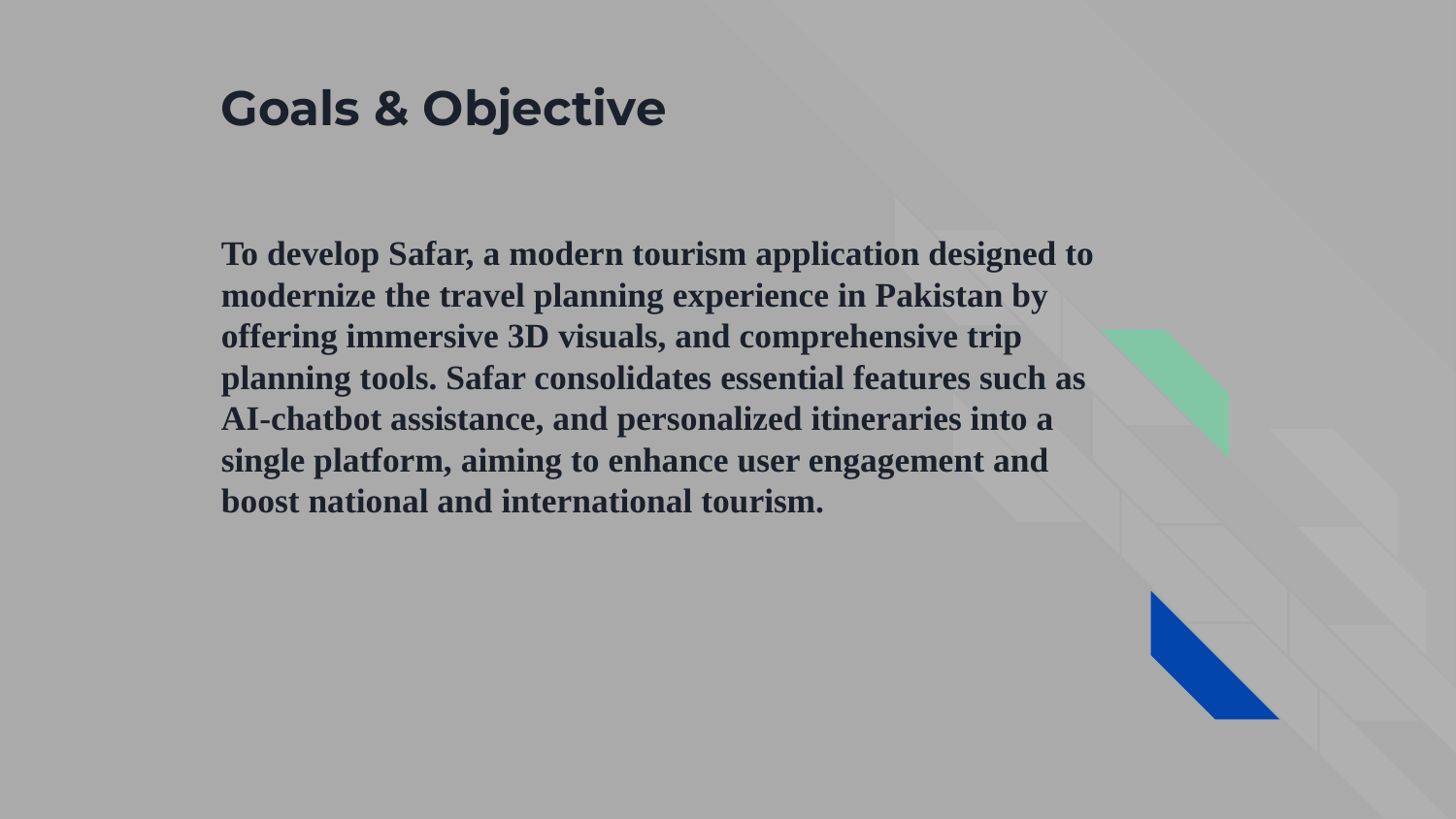

# Goals & Objective
To develop Safar, a modern tourism application designed to modernize the travel planning experience in Pakistan by offering immersive 3D visuals, and comprehensive trip planning tools. Safar consolidates essential features such as AI-chatbot assistance, and personalized itineraries into a single platform, aiming to enhance user engagement and boost national and international tourism.